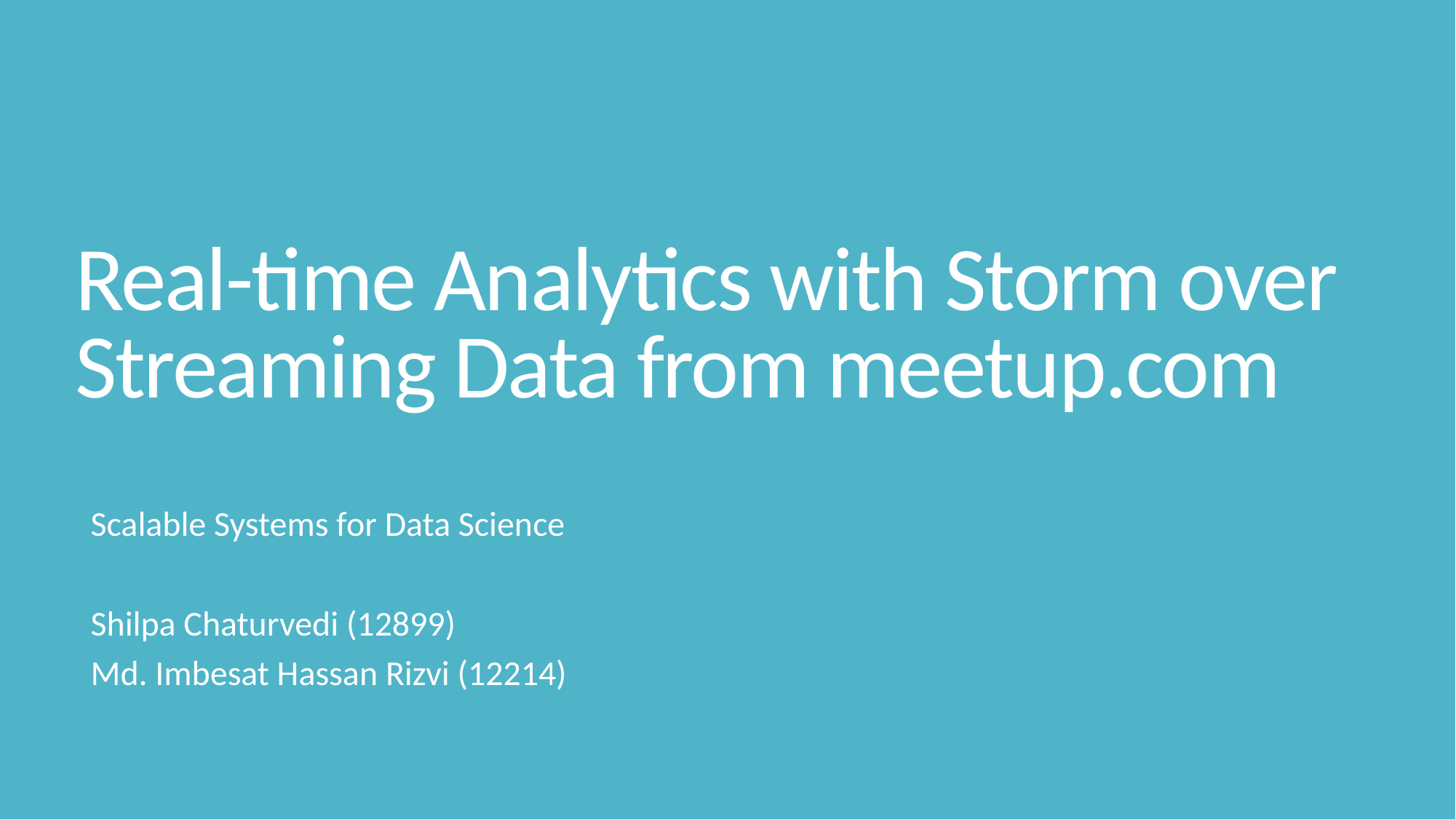

# Real-time Analytics with Storm over Streaming Data from meetup.com
Scalable Systems for Data Science

Shilpa Chaturvedi (12899)
Md. Imbesat Hassan Rizvi (12214)